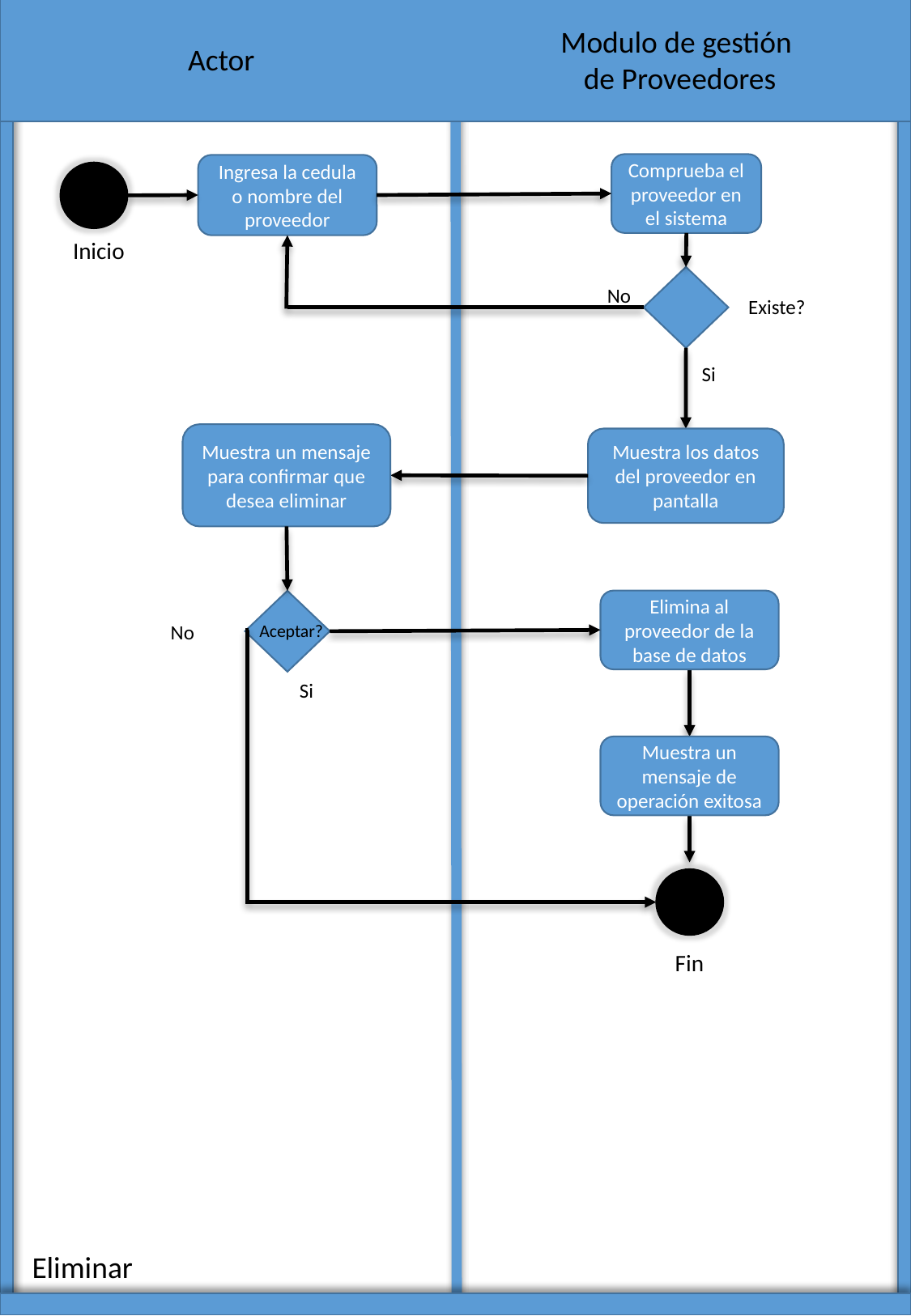

Modulo de gestión
 de Proveedores
Actor
Comprueba el proveedor en el sistema
Ingresa la cedula o nombre del proveedor

Inicio

No
Existe?
Si
Muestra un mensaje para confirmar que desea eliminar
Muestra los datos del proveedor en pantalla
Elimina al proveedor de la base de datos

No
Aceptar?
Si
Muestra un mensaje de operación exitosa

Fin
Eliminar